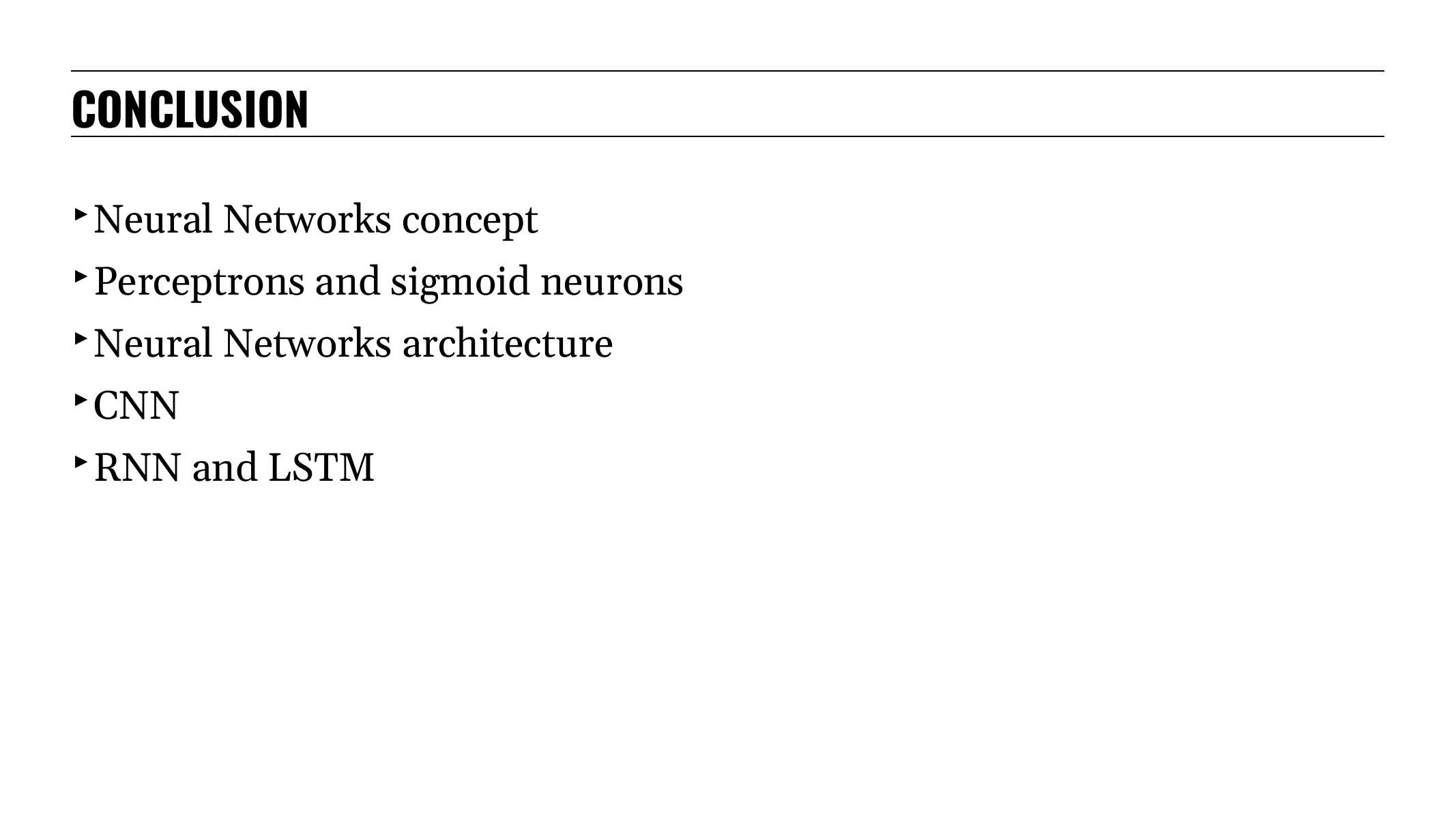

CONCLUSION

Neural Networks concept
Perceptrons and sigmoid neurons
Neural Networks architecture
CNN
RNN and LSTM